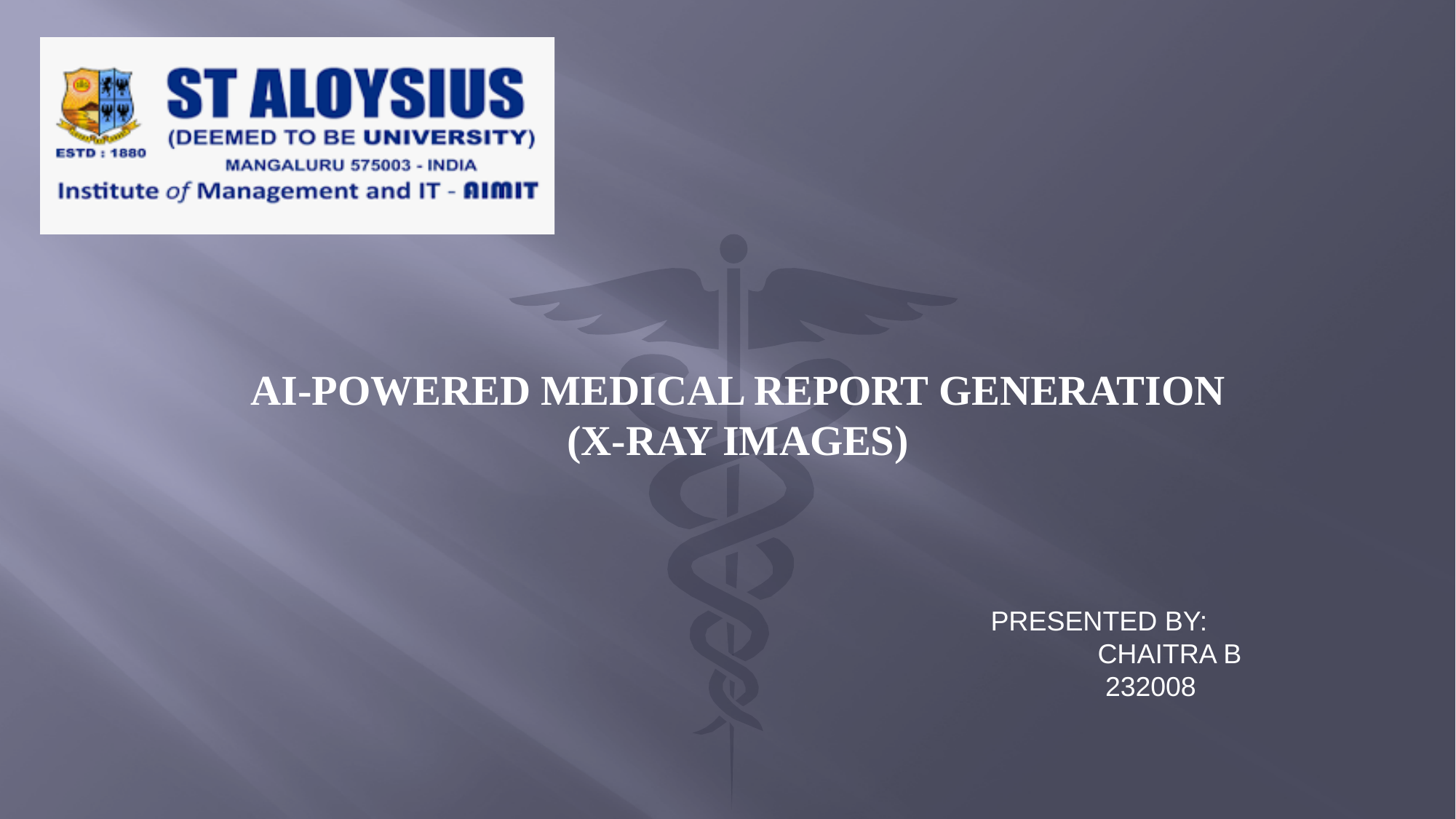

#

AI-POWERED MEDICAL REPORT GENERATION
(X-RAY IMAGES)
PRESENTED BY:
              CHAITRA B
               232008